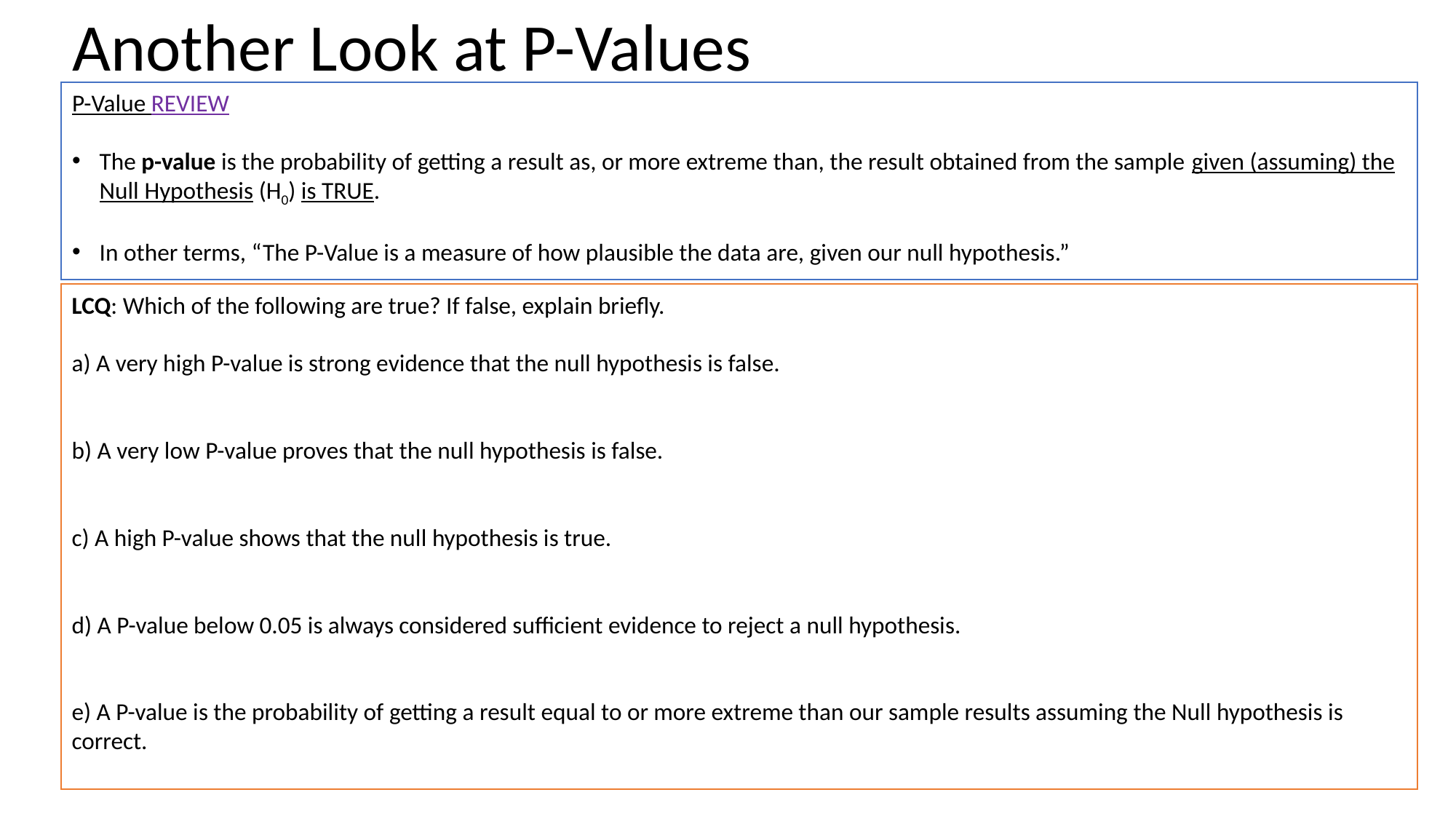

# Another Look at P-Values
P-Value REVIEW

The p-value is the probability of getting a result as, or more extreme than, the result obtained from the sample given (assuming) the Null Hypothesis (H0) is TRUE.

In other terms, “The P-Value is a measure of how plausible the data are, given our null hypothesis.”

LCQ: Which of the following are true? If false, explain briefly.

a) A very high P-value is strong evidence that the null hypothesis is false.

b) A very low P-value proves that the null hypothesis is false.

c) A high P-value shows that the null hypothesis is true.

d) A P-value below 0.05 is always considered sufficient evidence to reject a null hypothesis.

e) A P-value is the probability of getting a result equal to or more extreme than our sample results assuming the Null hypothesis is correct.